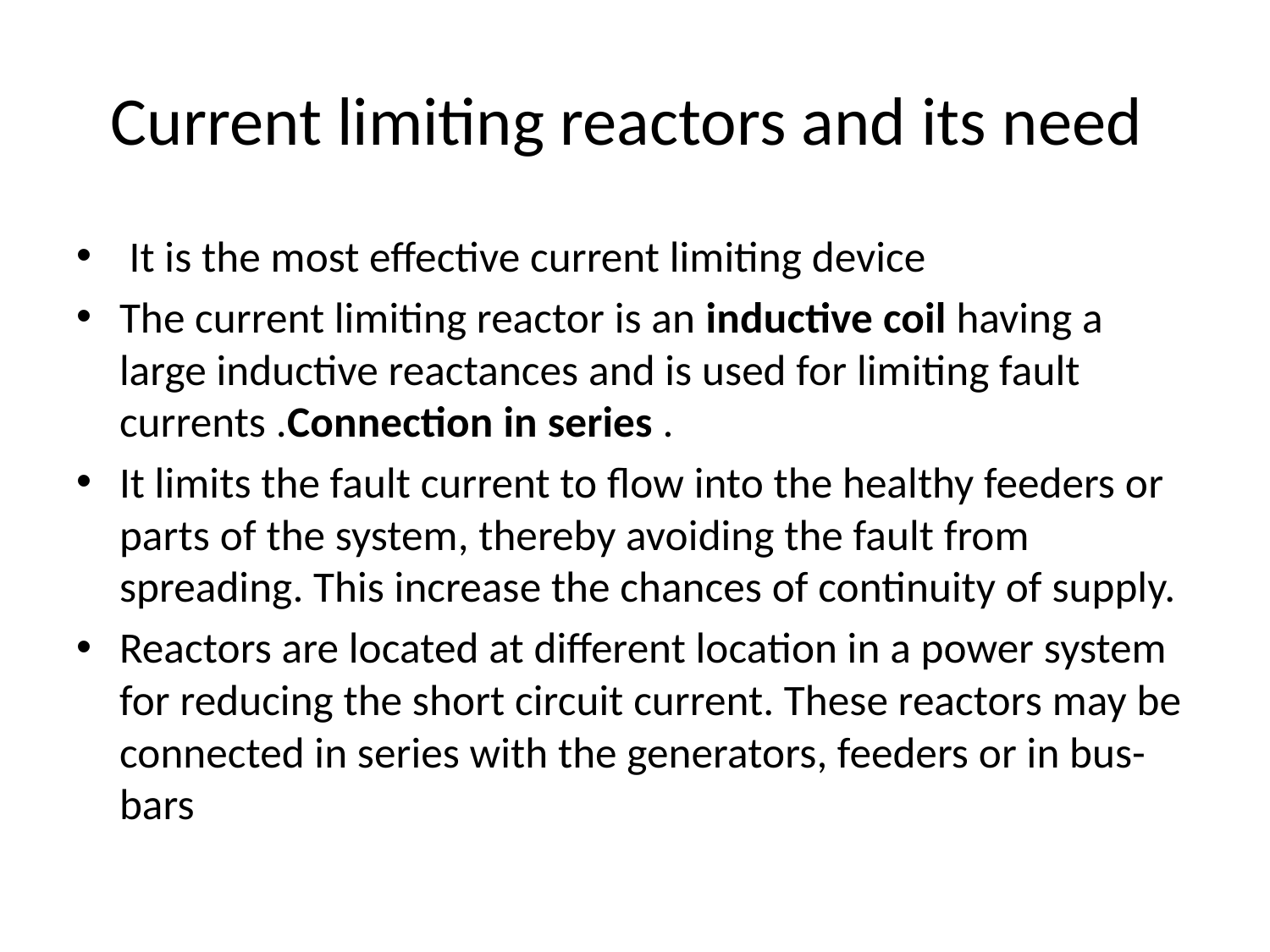

# Current limiting reactors and its need
 It is the most effective current limiting device
The current limiting reactor is an inductive coil having a large inductive reactances and is used for limiting fault currents .Connection in series .
It limits the fault current to flow into the healthy feeders or parts of the system, thereby avoiding the fault from spreading. This increase the chances of continuity of supply.
Reactors are located at different location in a power system for reducing the short circuit current. These reactors may be connected in series with the generators, feeders or in bus-bars